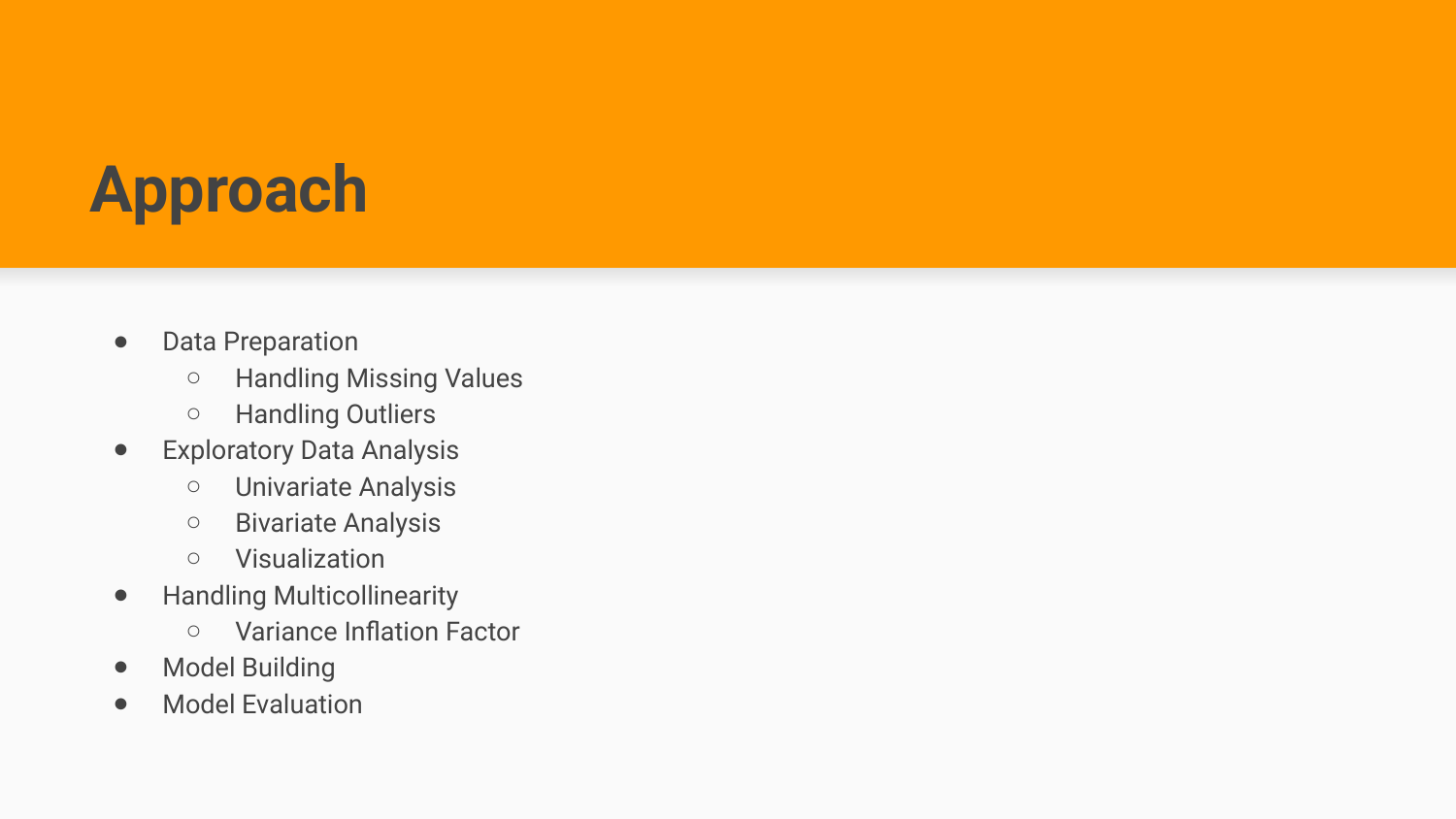

# Approach
Data Preparation
Handling Missing Values
Handling Outliers
Exploratory Data Analysis
Univariate Analysis
Bivariate Analysis
Visualization
Handling Multicollinearity
Variance Inflation Factor
Model Building
Model Evaluation